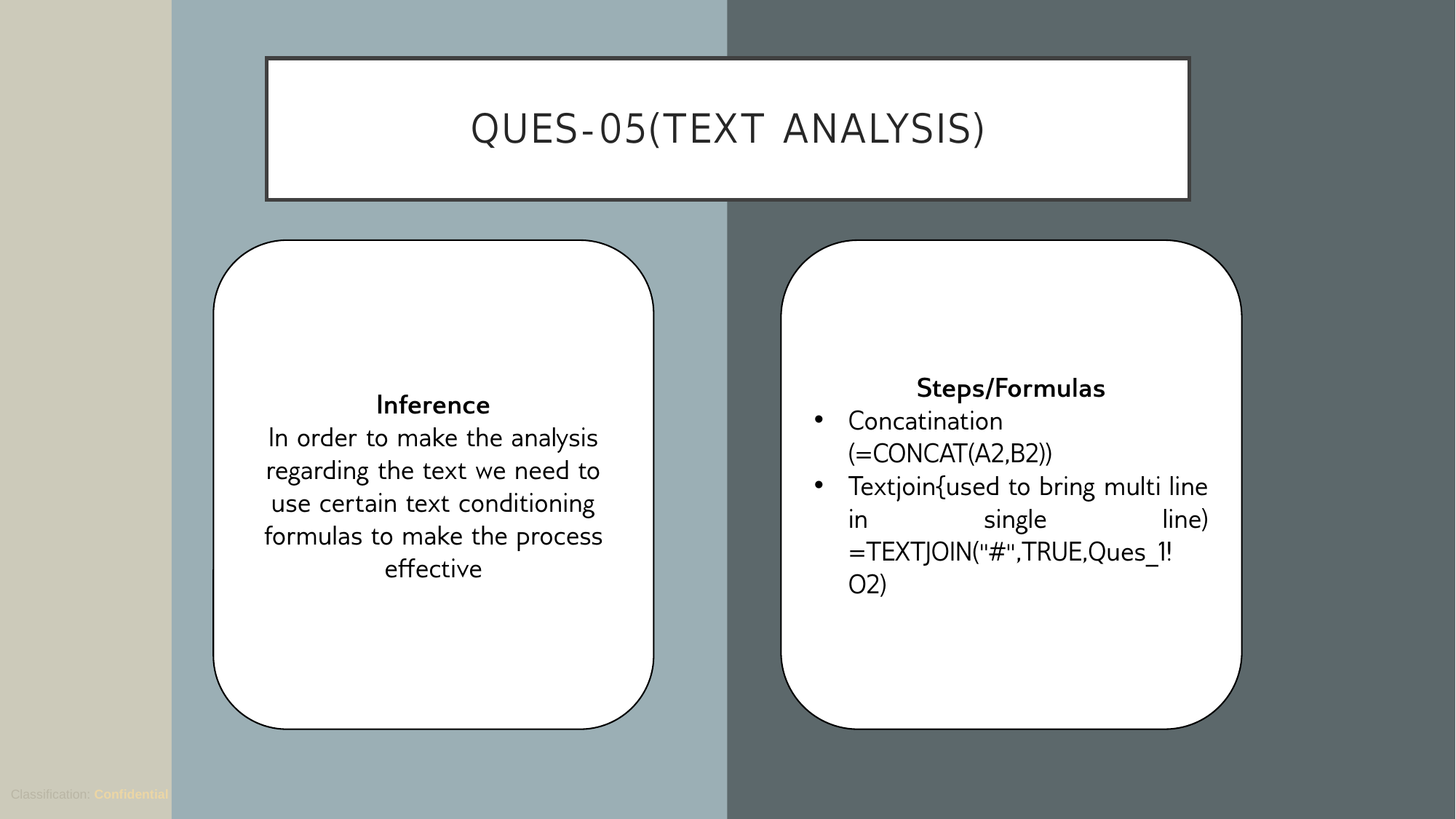

# Ques-05(Text Analysis)
Inference
In order to make the analysis regarding the text we need to use certain text conditioning formulas to make the process effective
Steps/Formulas
Concatination (=CONCAT(A2,B2))
Textjoin{used to bring multi line in single line) =TEXTJOIN("#",TRUE,Ques_1!O2)